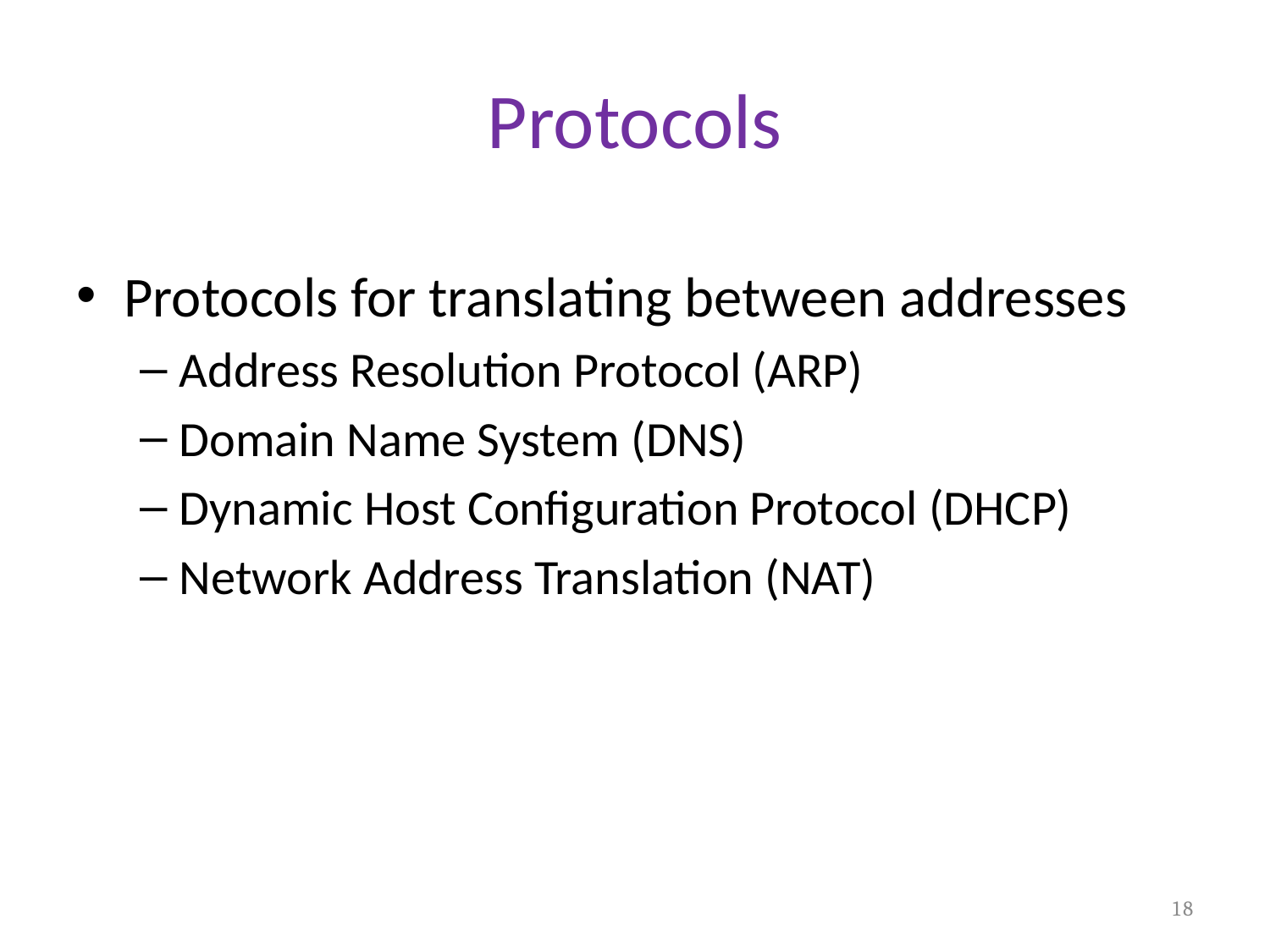

# Protocols
Protocols for translating between addresses
Address Resolution Protocol (ARP)
Domain Name System (DNS)
Dynamic Host Configuration Protocol (DHCP)
Network Address Translation (NAT)
18